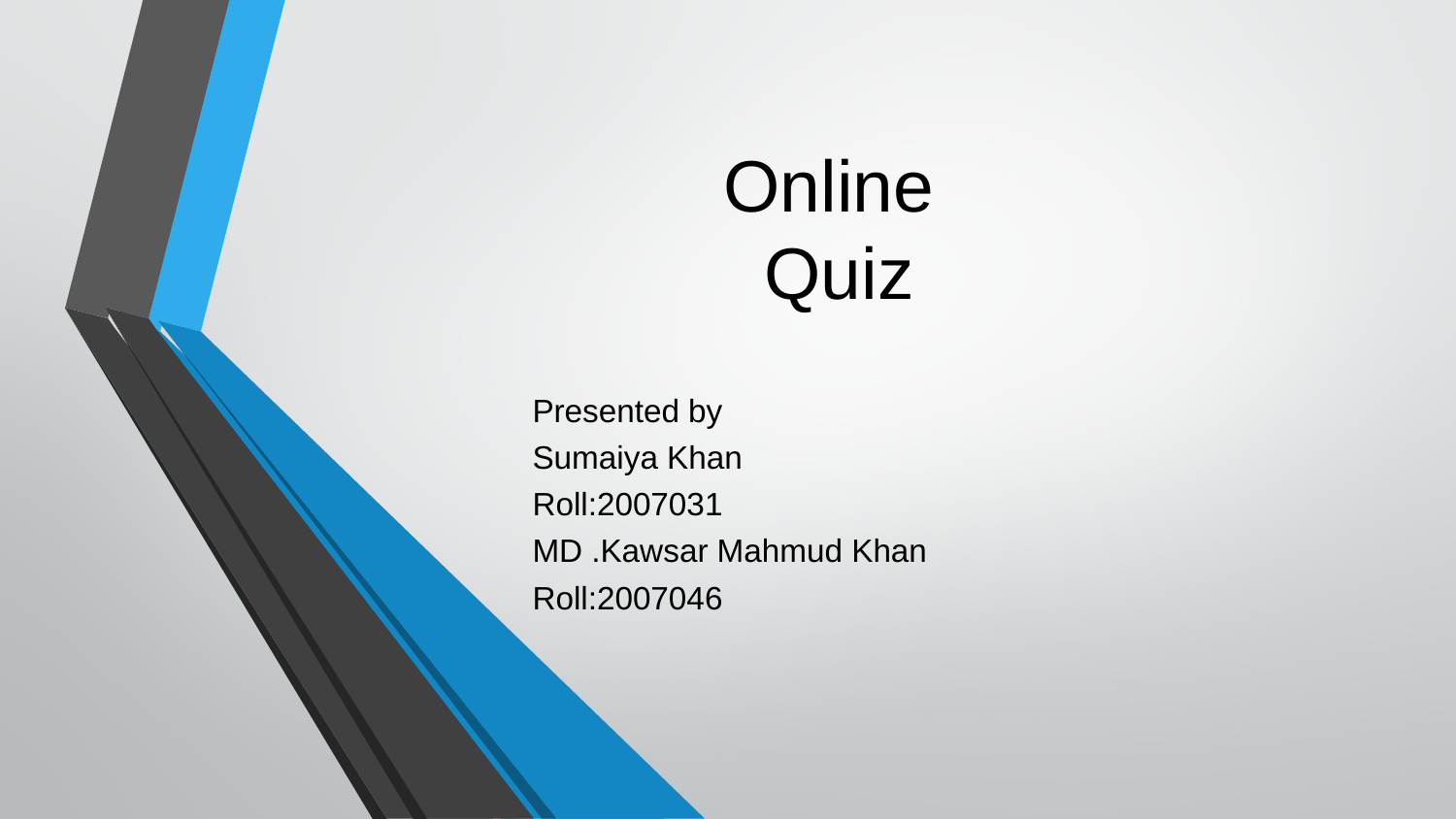

# Online Quiz
Presented by
Sumaiya Khan
Roll:2007031
MD .Kawsar Mahmud Khan
Roll:2007046